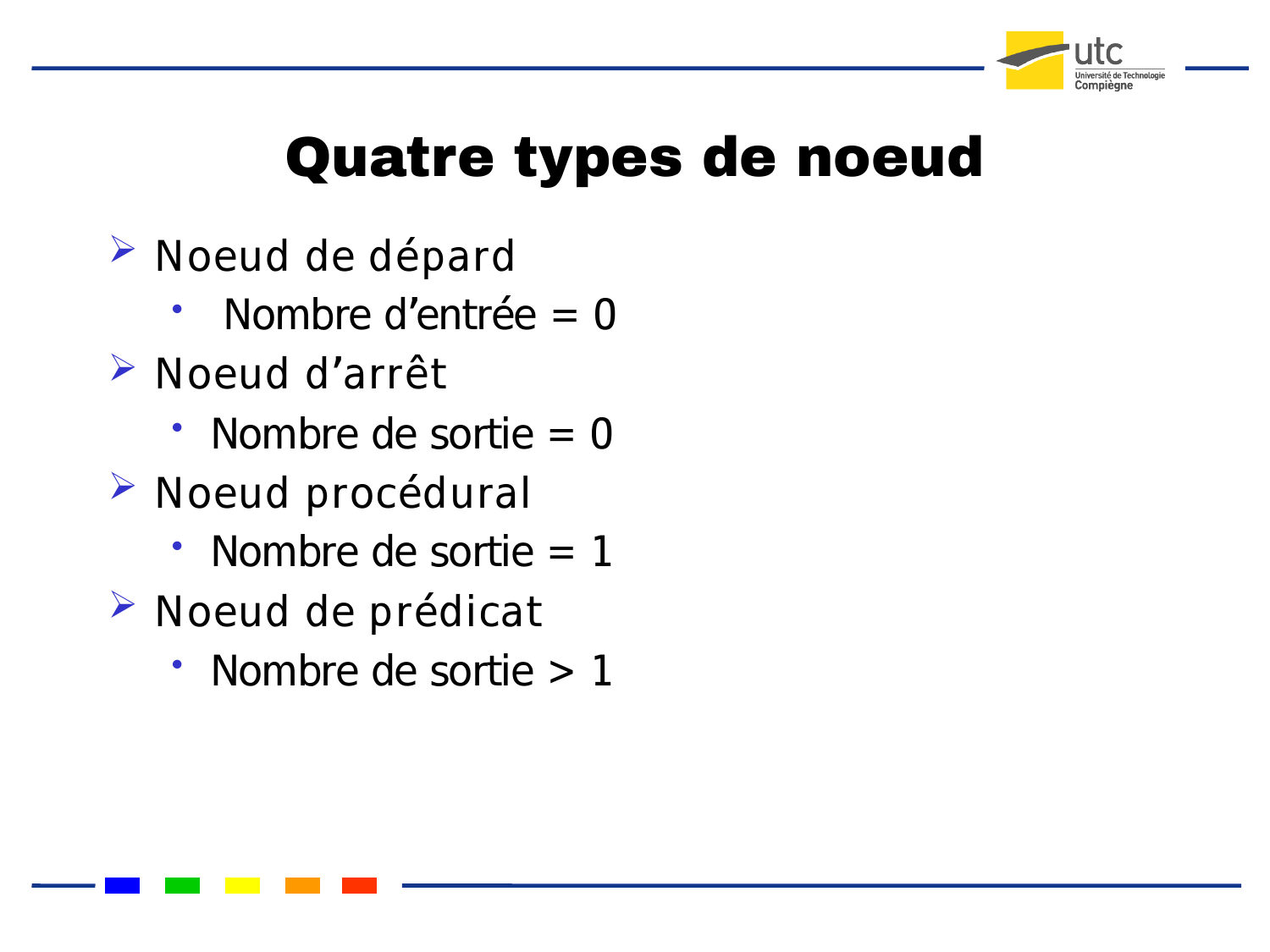

# Quatre types de noeud
Noeud de dépard
 Nombre d’entrée = 0
Noeud d’arrêt
Nombre de sortie = 0
Noeud procédural
Nombre de sortie = 1
Noeud de prédicat
Nombre de sortie > 1